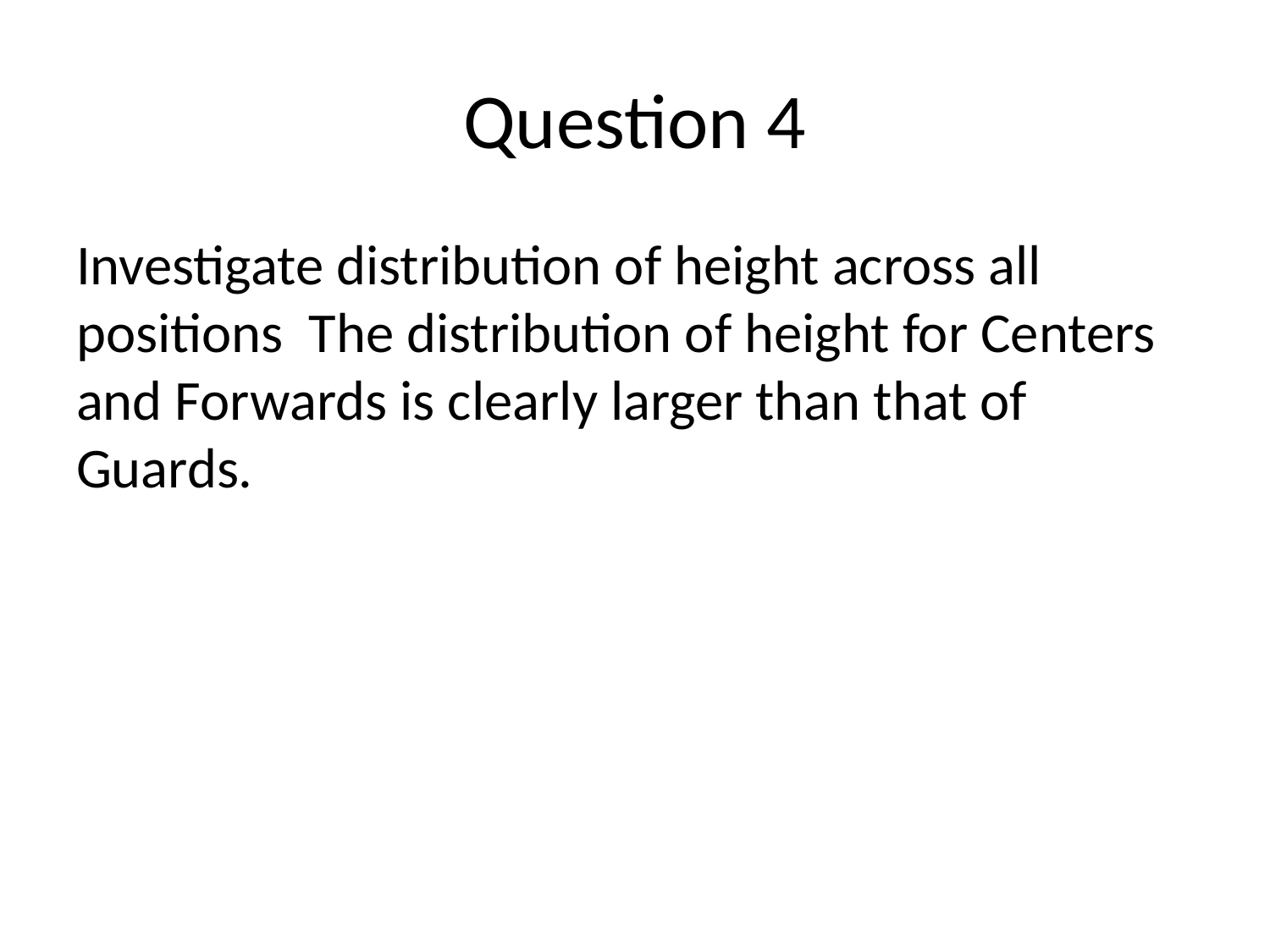

# Question 4
Investigate distribution of height across all positions  The distribution of height for Centers and Forwards is clearly larger than that of Guards.